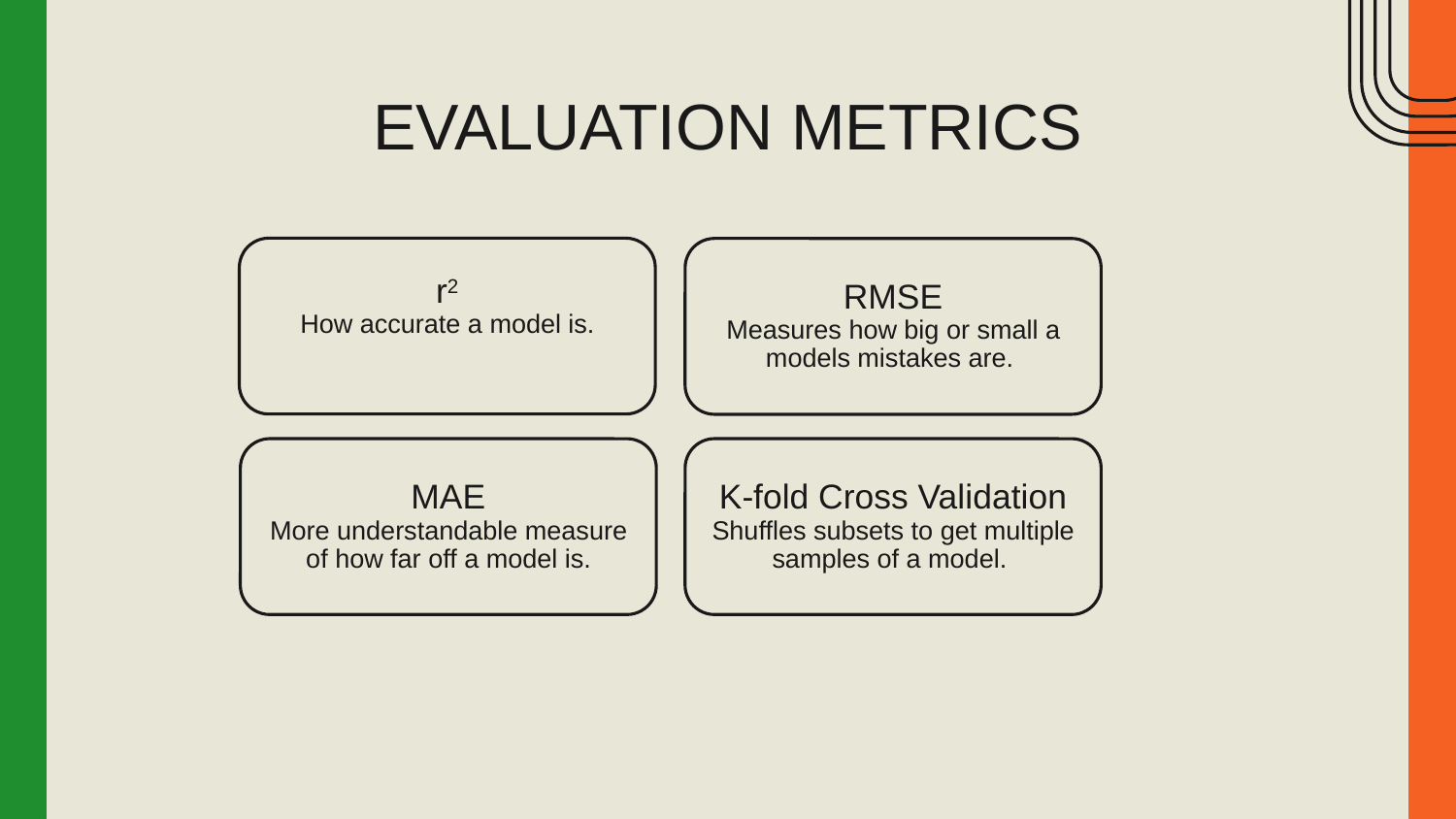

# EVALUATION METRICS
r2
How accurate a model is.

RMSE
Measures how big or small a models mistakes are.
K-fold Cross Validation
Shuffles subsets to get multiple samples of a model.
MAE
More understandable measure of how far off a model is.